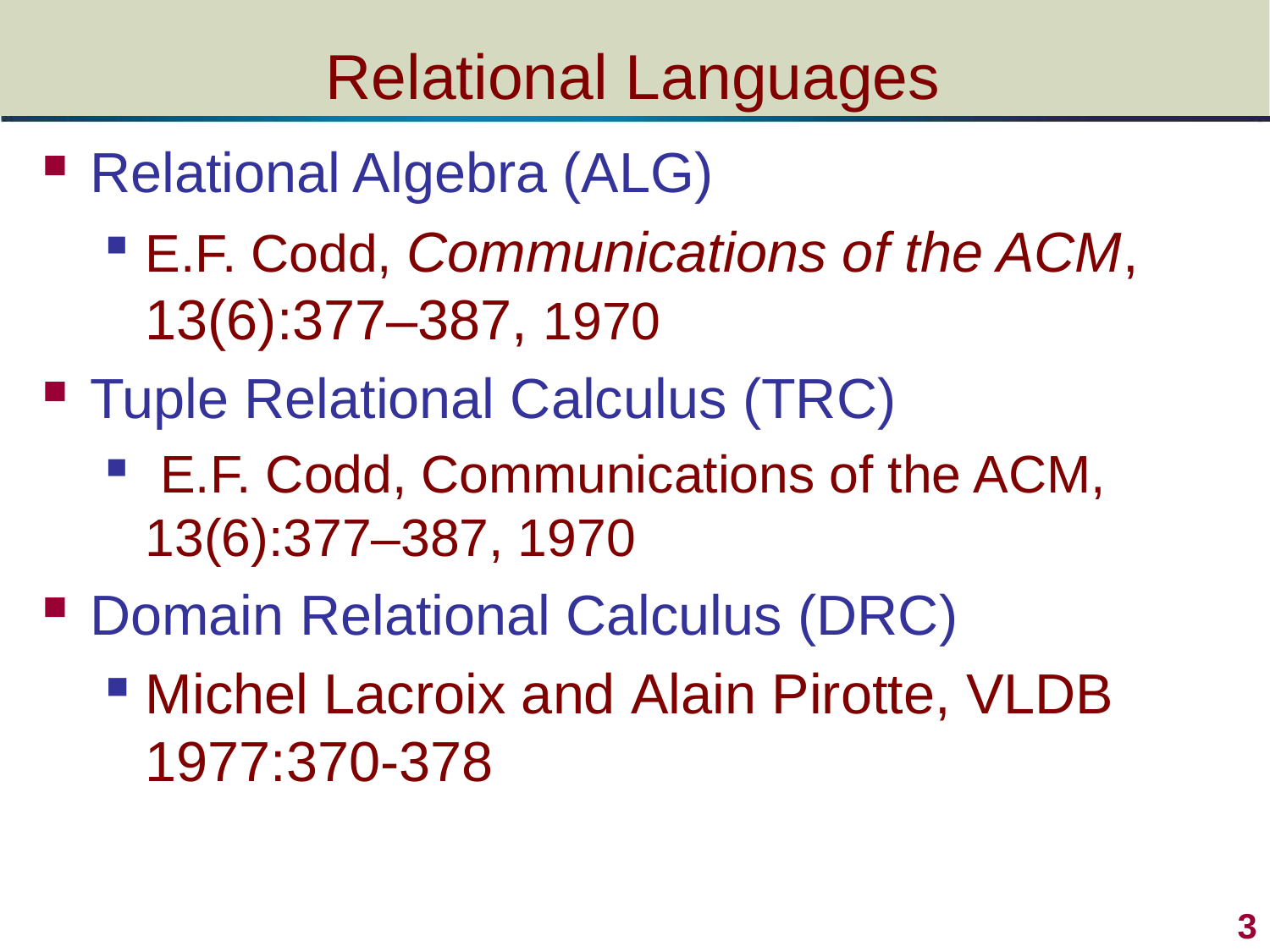

# Relational Languages
Relational Algebra (ALG)
E.F. Codd, Communications of the ACM, 13(6):377–387, 1970
Tuple Relational Calculus (TRC)
 E.F. Codd, Communications of the ACM, 13(6):377–387, 1970
Domain Relational Calculus (DRC)
Michel Lacroix and Alain Pirotte, VLDB 1977:370-378
3